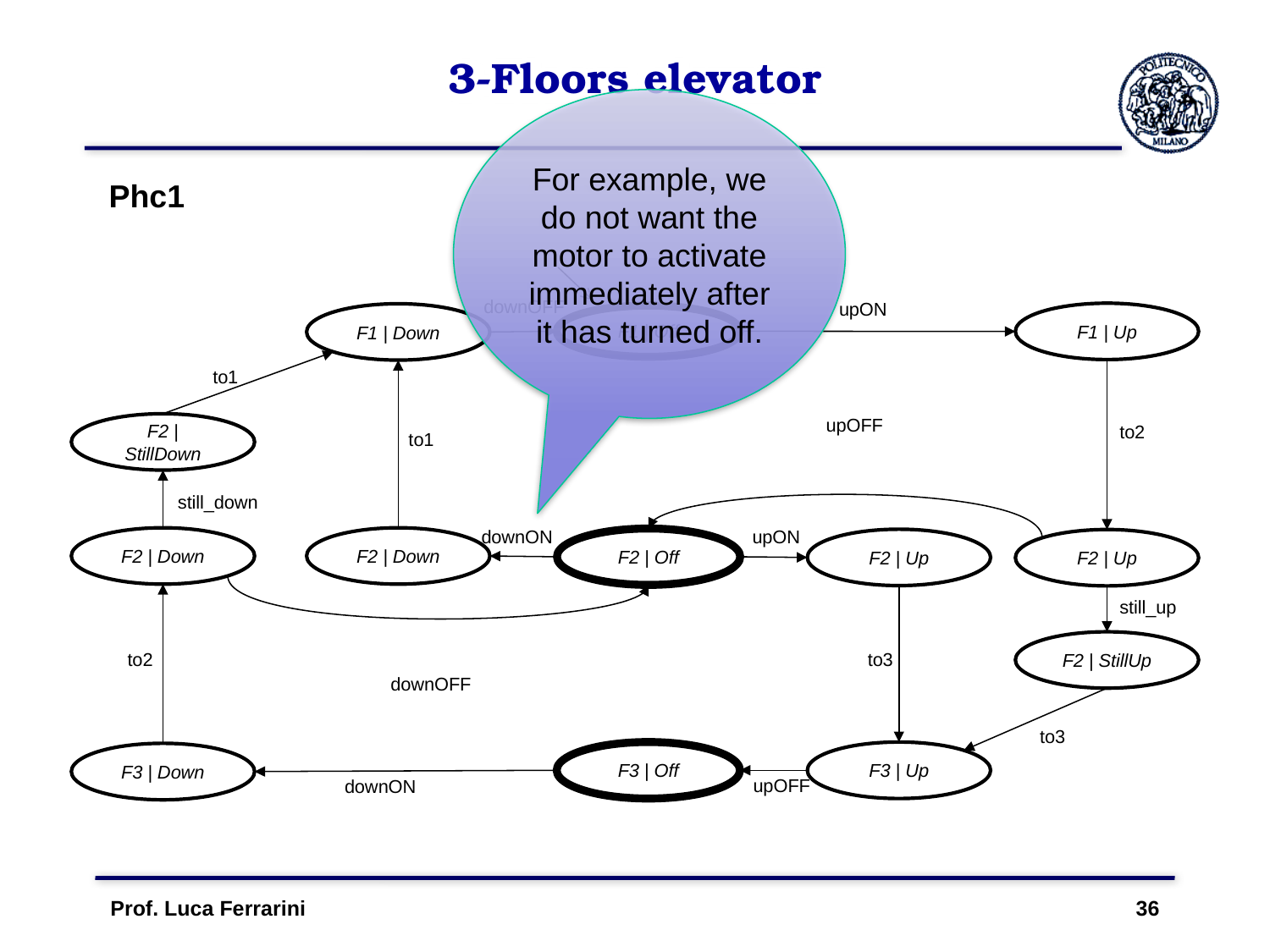

# 3-Floors elevator
For example, we do not want the motor to activate immediately after it has turned off.
Phc1
downOFF
upON
F1 | Up
F1 | Down
F1 | Off
to1
upOFF
to2
downON
upON
F2 | Down
F2 | Off
F2 | Up
downOFF
F2 | StillDown
to1
still_down
F2 | Down
F2 | Up
still_up
F2 | StillUp
to3
to2
to3
F3 | Off
F3 | Up
F3 | Down
upOFF
downON
Prof. Luca Ferrarini                                                                                                                                            36